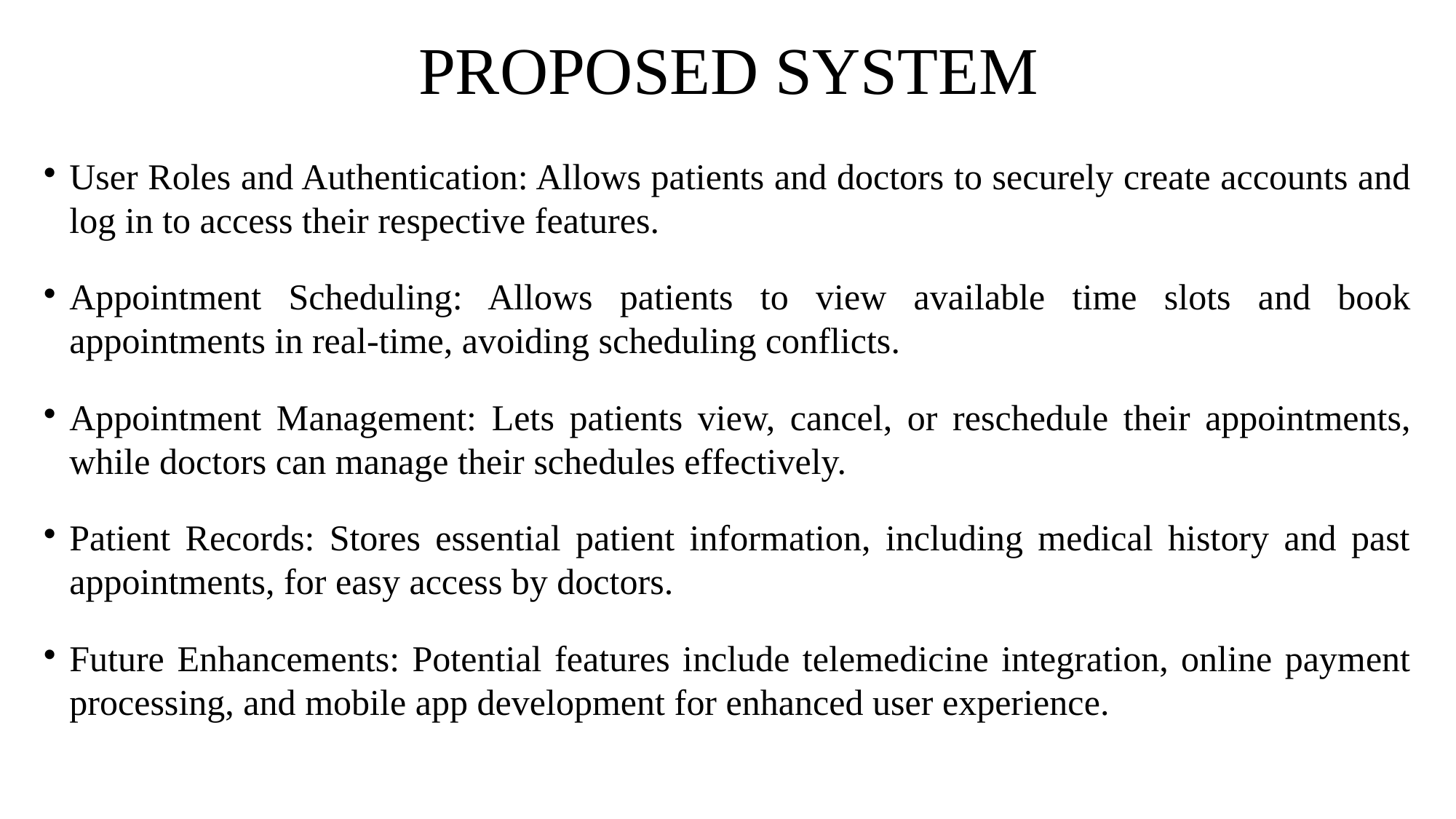

# PROPOSED SYSTEM
User Roles and Authentication: Allows patients and doctors to securely create accounts and log in to access their respective features.
Appointment Scheduling: Allows patients to view available time slots and book appointments in real-time, avoiding scheduling conflicts.
Appointment Management: Lets patients view, cancel, or reschedule their appointments, while doctors can manage their schedules effectively.
Patient Records: Stores essential patient information, including medical history and past appointments, for easy access by doctors.
Future Enhancements: Potential features include telemedicine integration, online payment processing, and mobile app development for enhanced user experience.